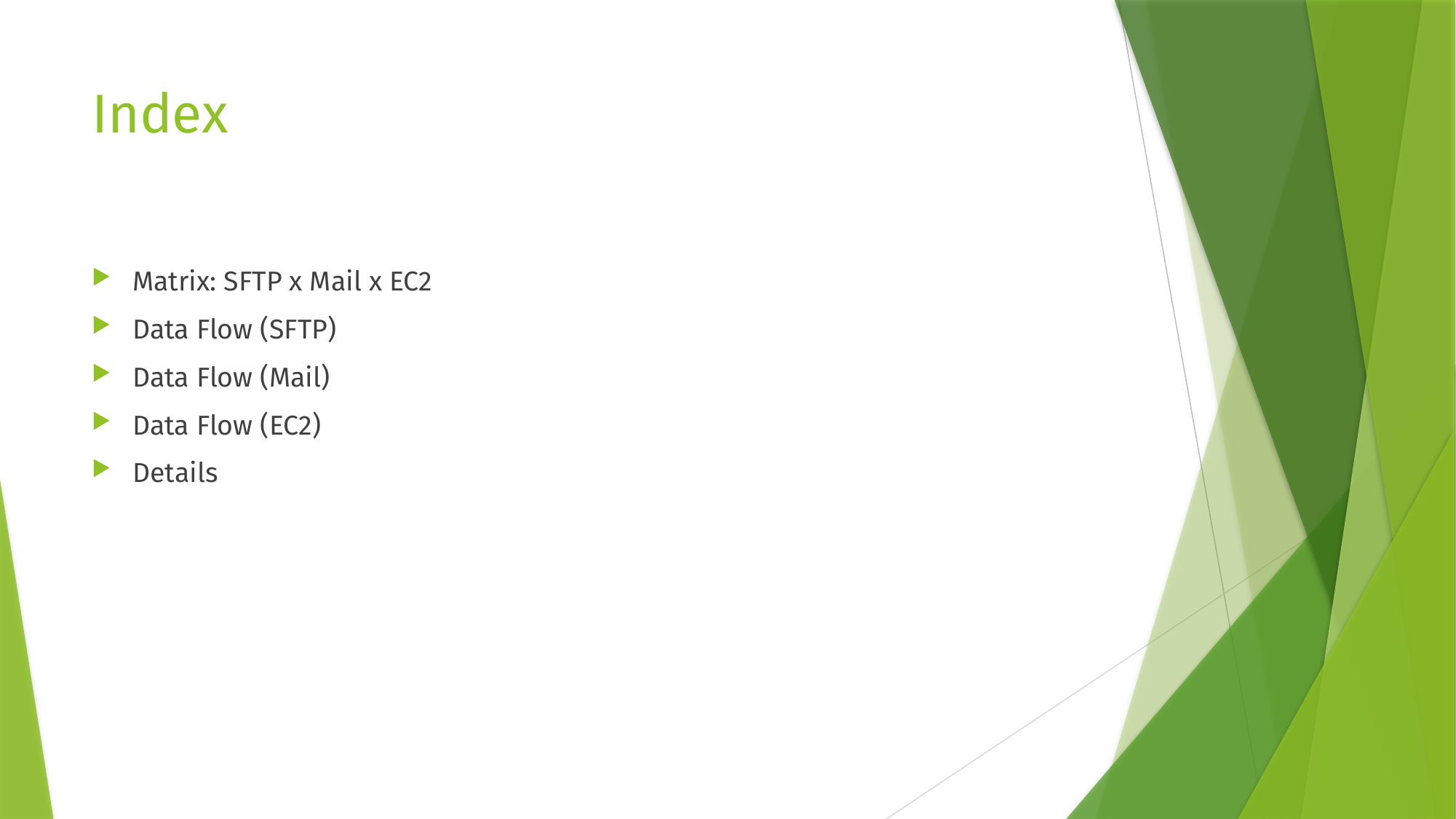

# Index
Matrix: SFTP x Mail x EC2
Data Flow (SFTP)
Data Flow (Mail)
Data Flow (EC2)
Details